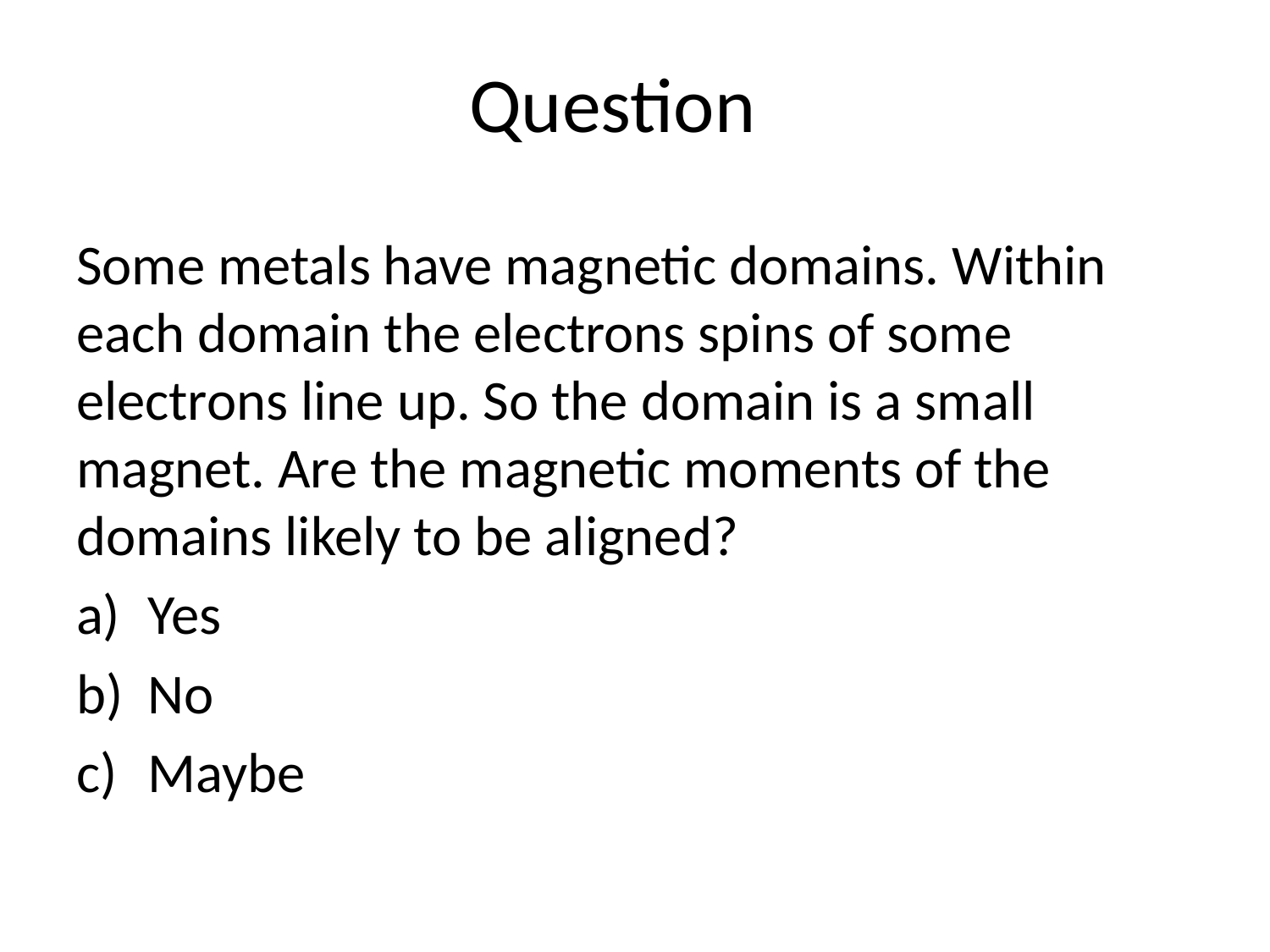

# Question
Some metals have magnetic domains. Within each domain the electrons spins of some electrons line up. So the domain is a small magnet. Are the magnetic moments of the domains likely to be aligned?
Yes
No
Maybe